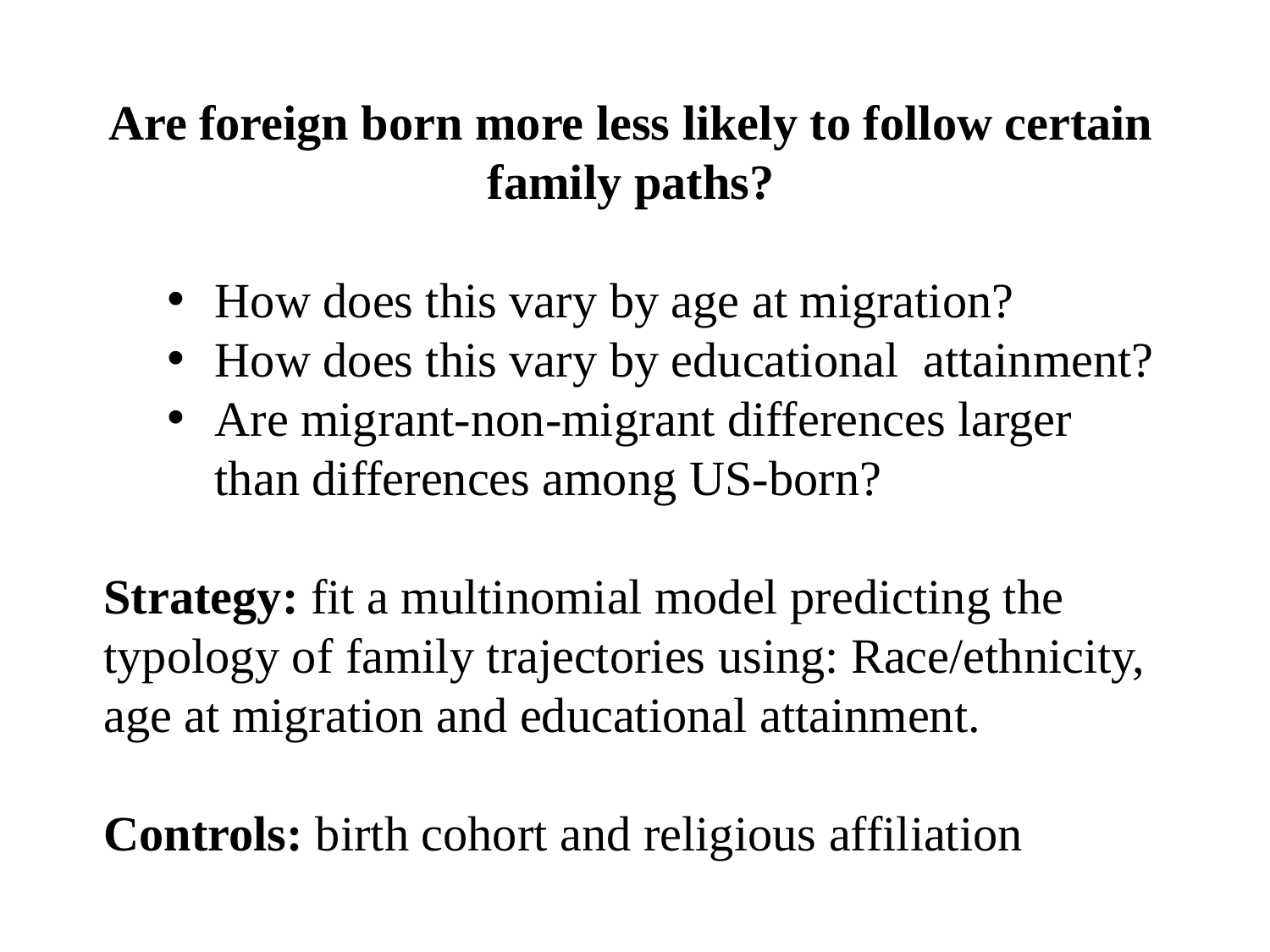

Are foreign born more less likely to follow certain family paths?

How does this vary by age at migration?
How does this vary by educational  attainment?
Are migrant-non-migrant differences larger than differences among US-born?

Strategy: fit a multinomial model predicting the typology of family trajectories using: Race/ethnicity, age at migration and educational attainment.

Controls: birth cohort and religious affiliation